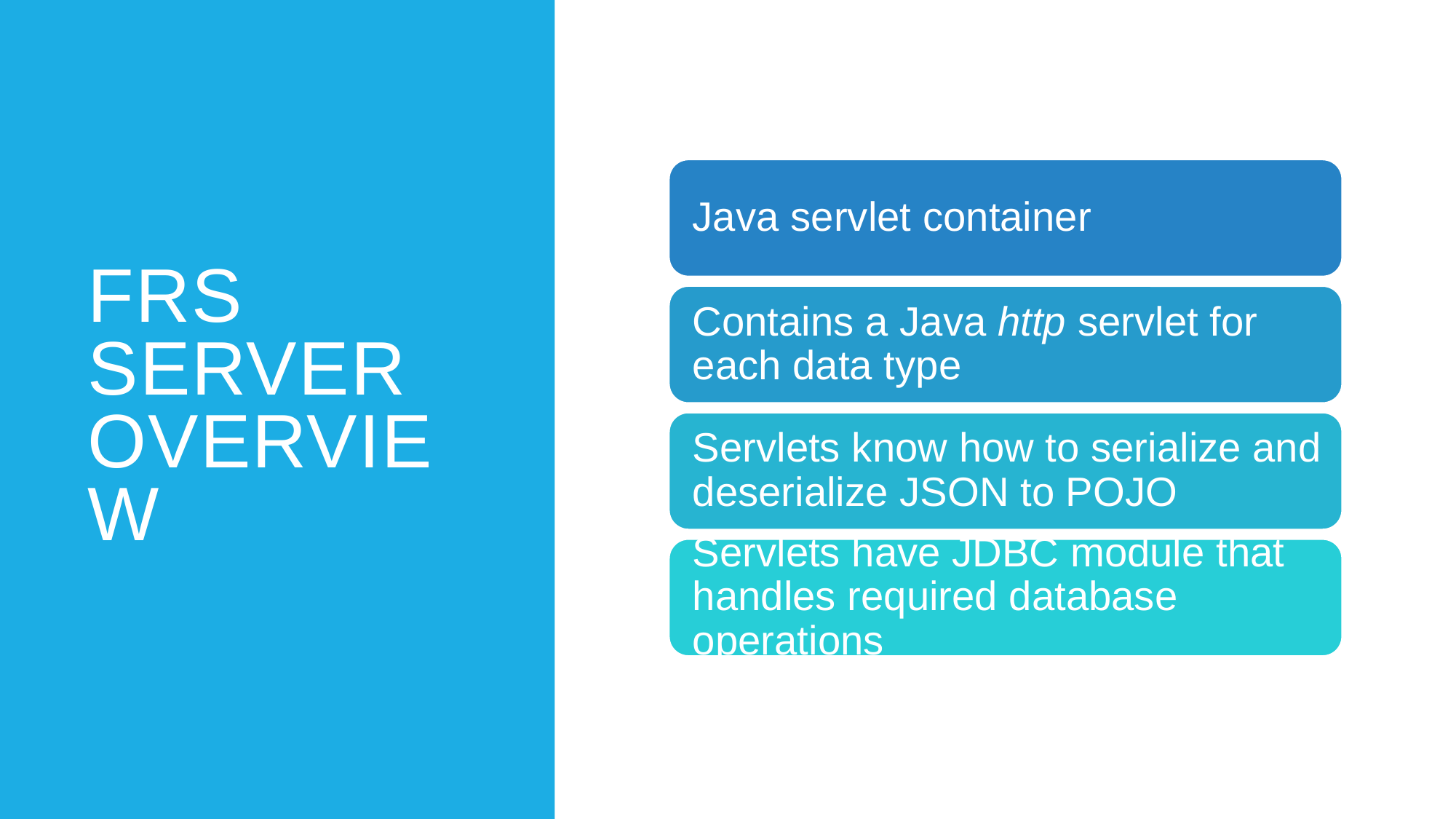

# FRS Server Overview
Java servlet container
Contains a Java http servlet for each data type
Servlets know how to serialize and deserialize JSON to POJO
Servlets have JDBC module that handles required database operations